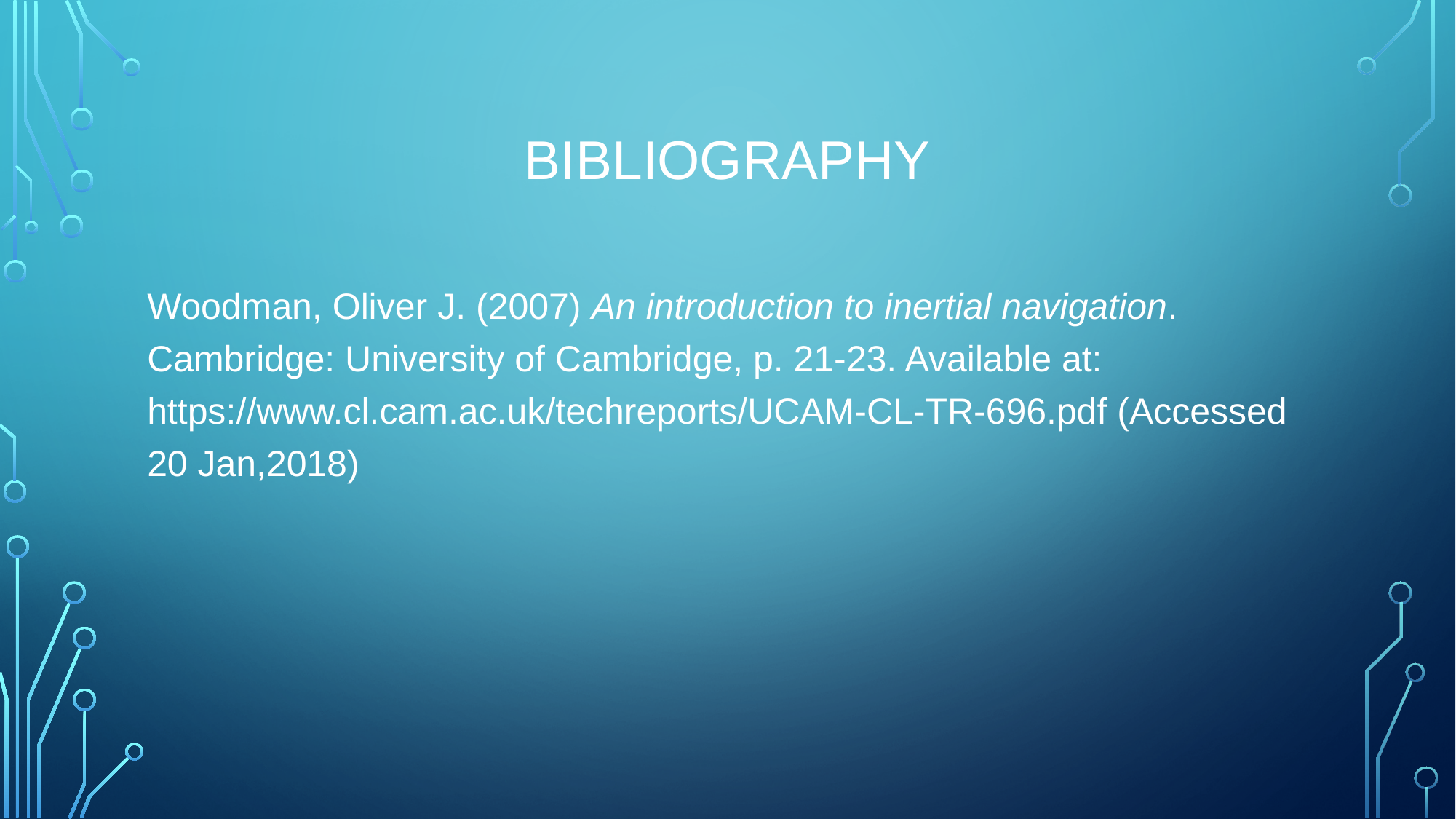

# Bibliography
Woodman, Oliver J. (2007) An introduction to inertial navigation. Cambridge: University of Cambridge, p. 21-23. Available at: https://www.cl.cam.ac.uk/techreports/UCAM-CL-TR-696.pdf (Accessed 20 Jan,2018)